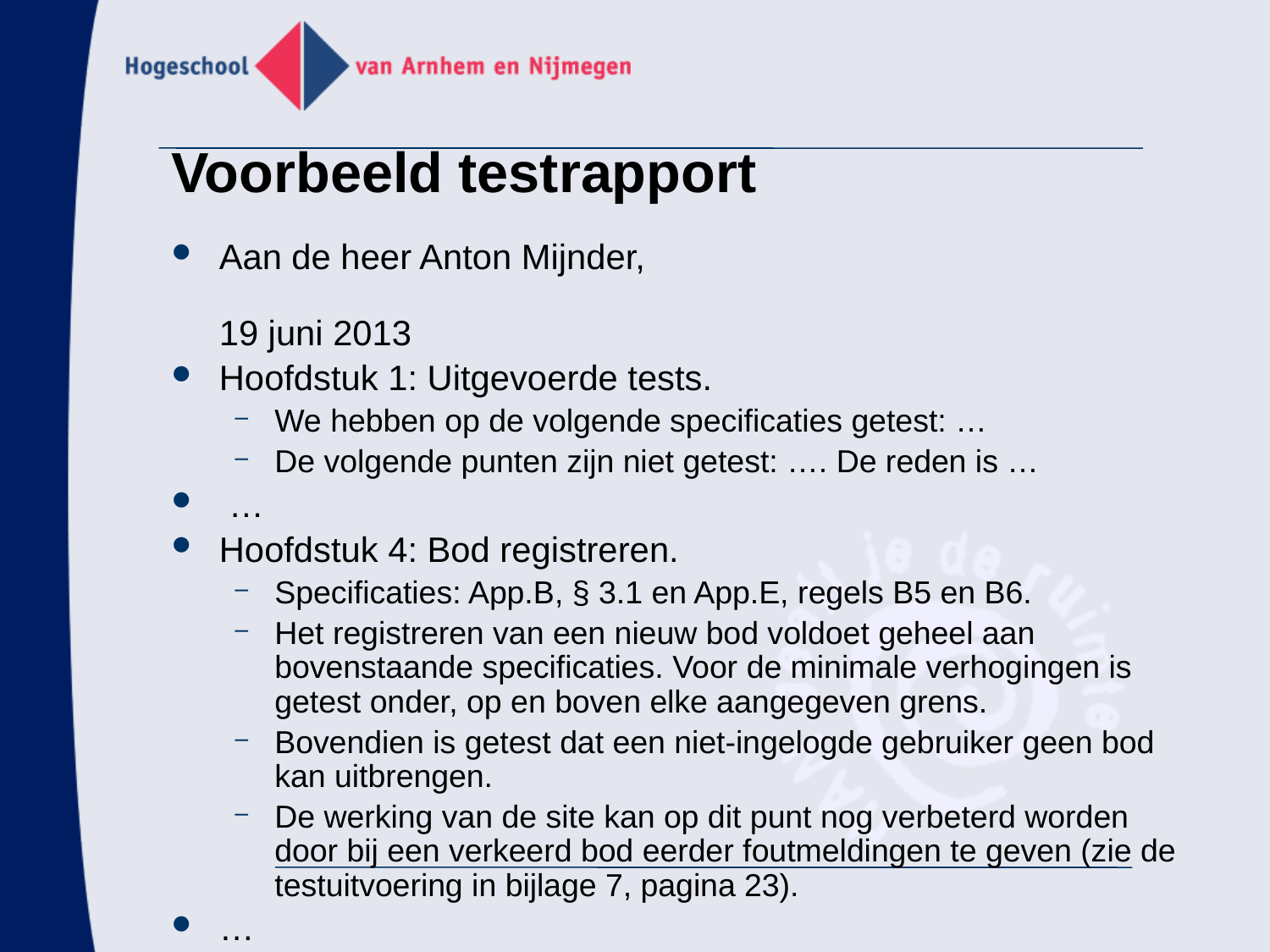

# Voorbeeld testrapport
Aan de heer Anton Mijnder, 	19 juni 2013
Hoofdstuk 1: Uitgevoerde tests.
We hebben op de volgende specificaties getest: …
De volgende punten zijn niet getest: …. De reden is …
 …
Hoofdstuk 4: Bod registreren.
Specificaties: App.B, § 3.1 en App.E, regels B5 en B6.
Het registreren van een nieuw bod voldoet geheel aan bovenstaande specificaties. Voor de minimale verhogingen is getest onder, op en boven elke aangegeven grens.
Bovendien is getest dat een niet-ingelogde gebruiker geen bod kan uitbrengen.
De werking van de site kan op dit punt nog verbeterd worden door bij een verkeerd bod eerder foutmeldingen te geven (zie de testuitvoering in bijlage 7, pagina 23).
…